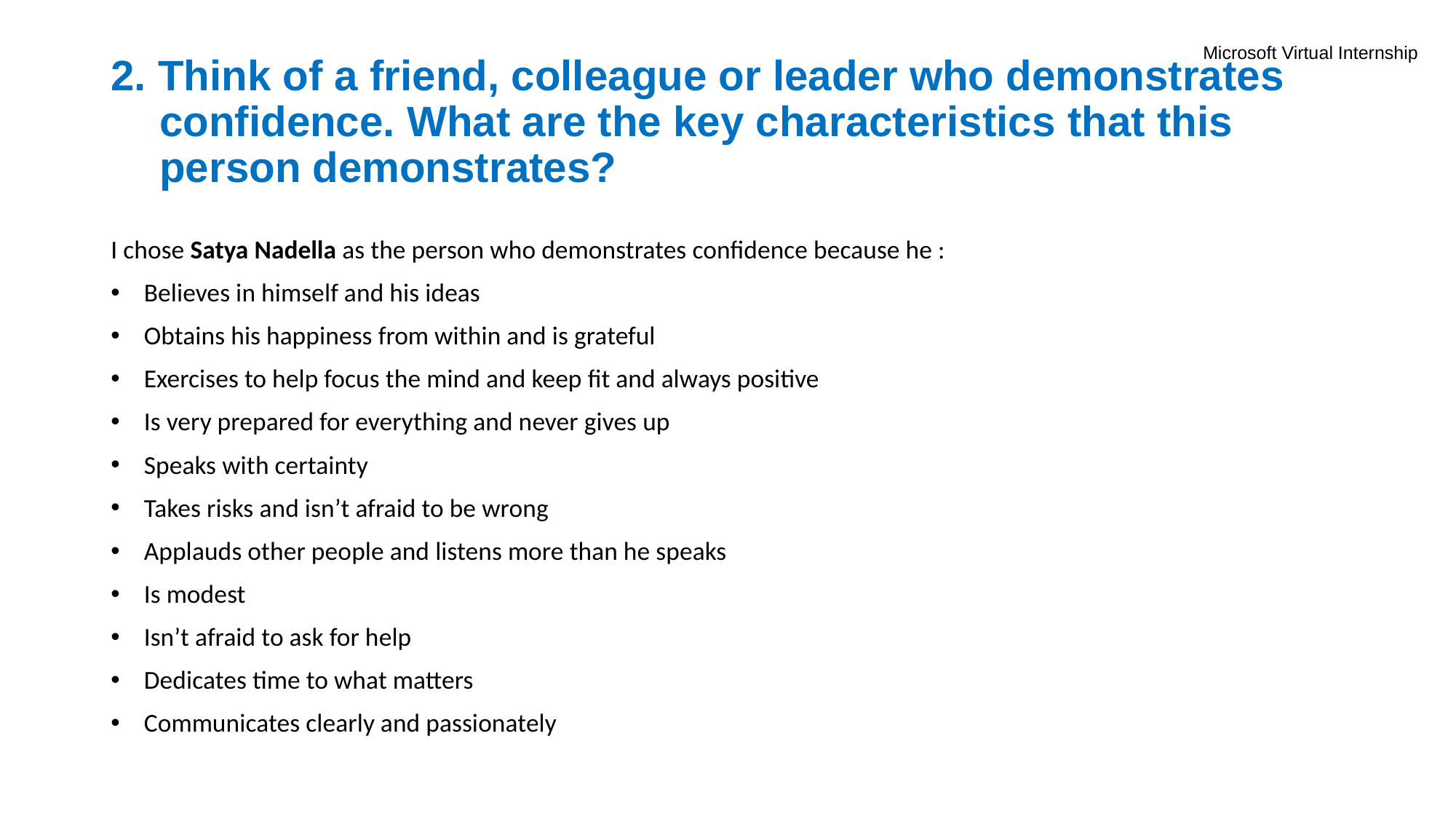

Microsoft Virtual Internship
# 2. Think of a friend, colleague or leader who demonstrates confidence. What are the key characteristics that this person demonstrates?
I chose Satya Nadella as the person who demonstrates confidence because he :
 Believes in himself and his ideas
 Obtains his happiness from within and is grateful
 Exercises to help focus the mind and keep fit and always positive
 Is very prepared for everything and never gives up
 Speaks with certainty
 Takes risks and isn’t afraid to be wrong
 Applauds other people and listens more than he speaks
 Is modest
 Isn’t afraid to ask for help
 Dedicates time to what matters
 Communicates clearly and passionately